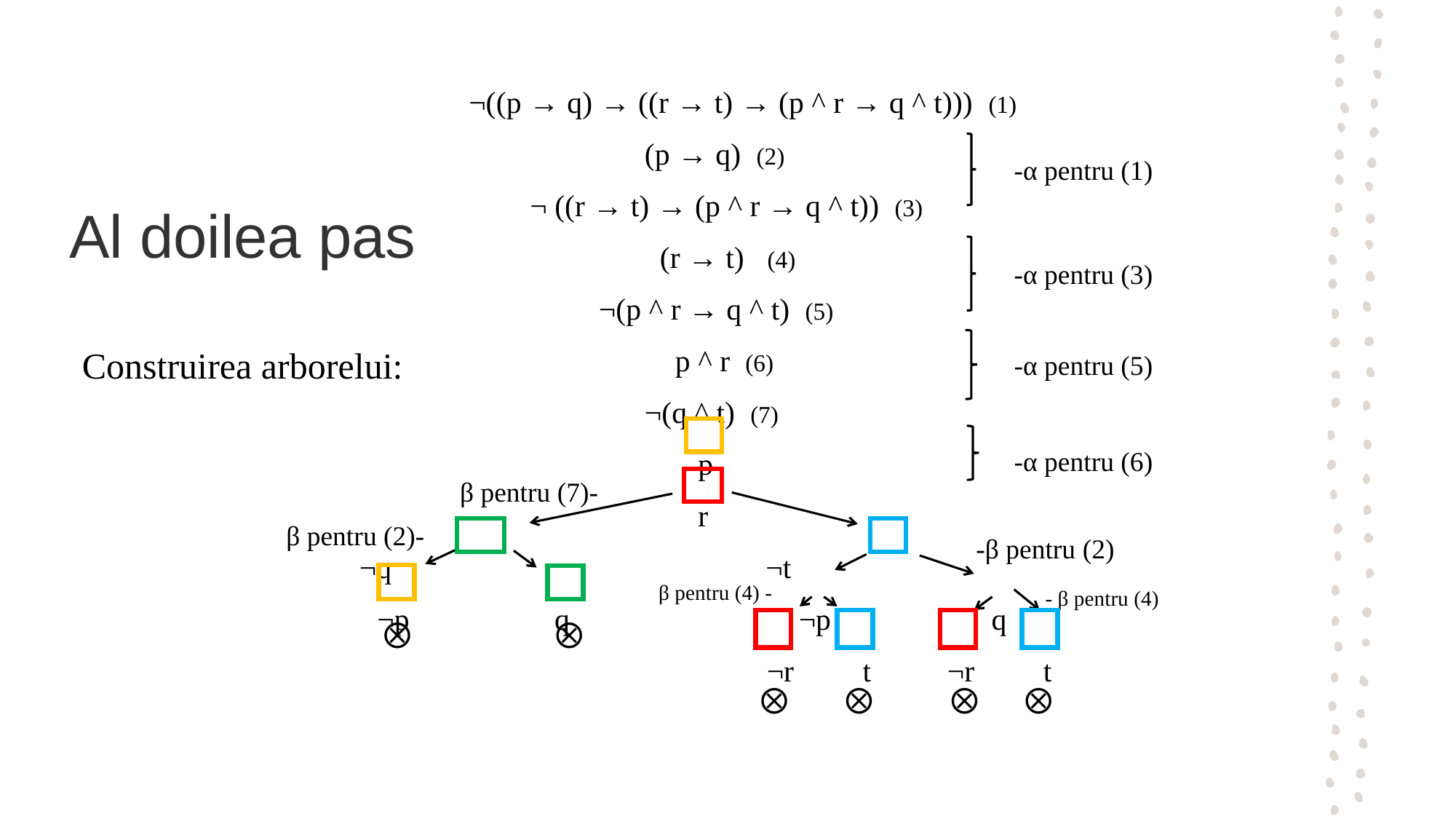

¬((p → q) → ((r → t) → (p ^ r → q ^ t)))  (1)
                                                                     (p → q)  (2)
                                                      ¬ ((r → t) → (p ^ r → q ^ t))  (3)
                                                                       (r → t)   (4)
                                                               ¬(p ^ r → q ^ t)  (5)
                                                                         p ^ r  (6)
                                                                     ¬(q ^ t)  (7)
                                                                            p
                                                                            r
                             ¬q                                                 ¬t
                                  ¬p                   q                              ¬p                     q
                                                                                     ¬r         t          ¬r         t

-α pentru (1)
# Al doilea pas Construirea arborelui:

-α pentru (3)

-α pentru (5)

-α pentru (6)
                β pentru (7)-

                β pentru (2)-

-β pentru (2)

                   β pentru (4) -
- β pentru (4)

⨂
⨂

⨂
⨂
⨂
⨂